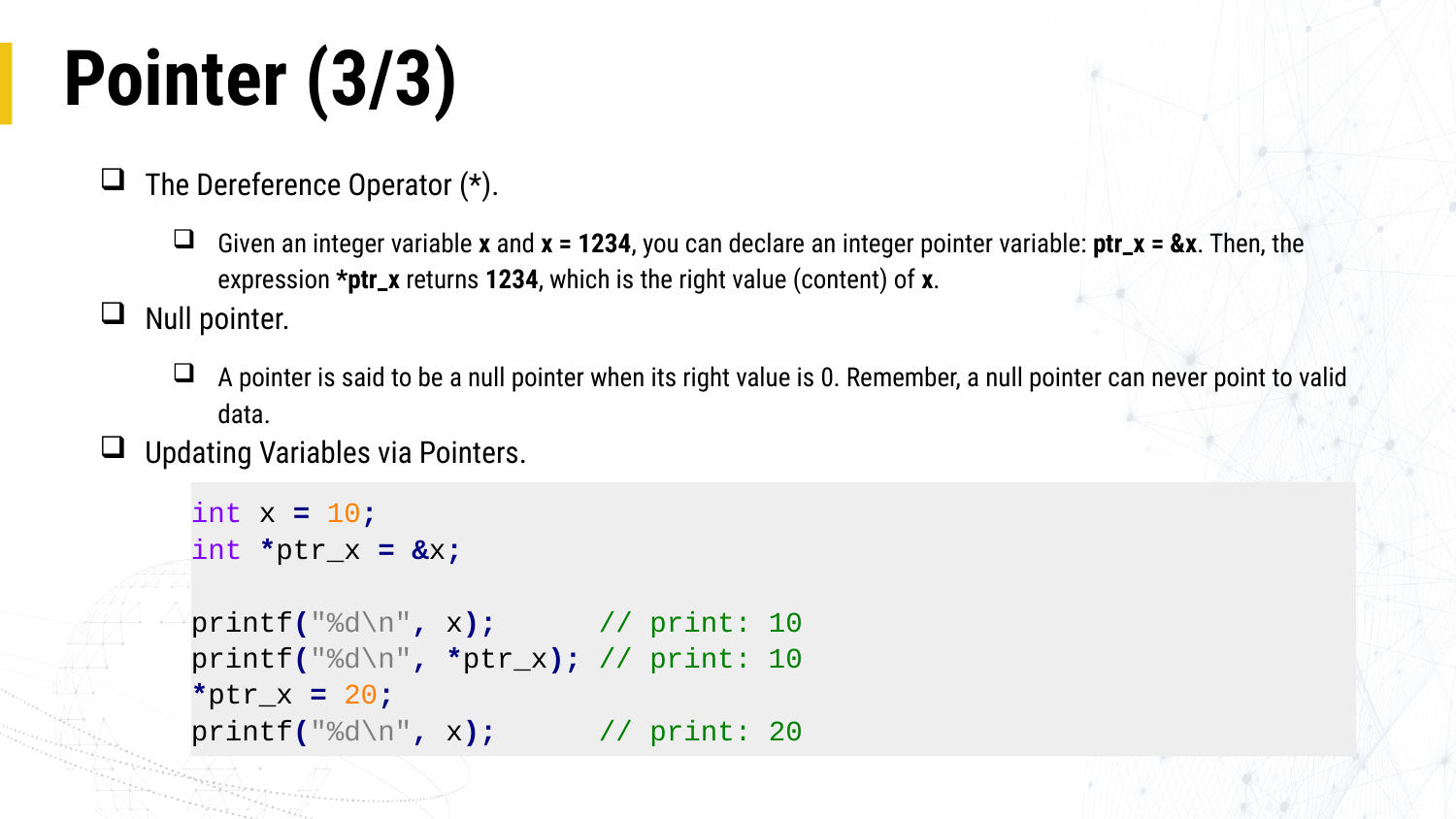

# Pointer (3/3)
The Dereference Operator (*).
Given an integer variable x and x = 1234, you can declare an integer pointer variable: ptr_x = &x. Then, the expression *ptr_x returns 1234, which is the right value (content) of x.
Null pointer.
A pointer is said to be a null pointer when its right value is 0. Remember, a null pointer can never point to valid data.
Updating Variables via Pointers.

int x = 10;
int *ptr_x = &x;

printf("%d\n", x);      // print: 10
printf("%d\n", *ptr_x); // print: 10
*ptr_x = 20;
printf("%d\n", x);      // print: 20